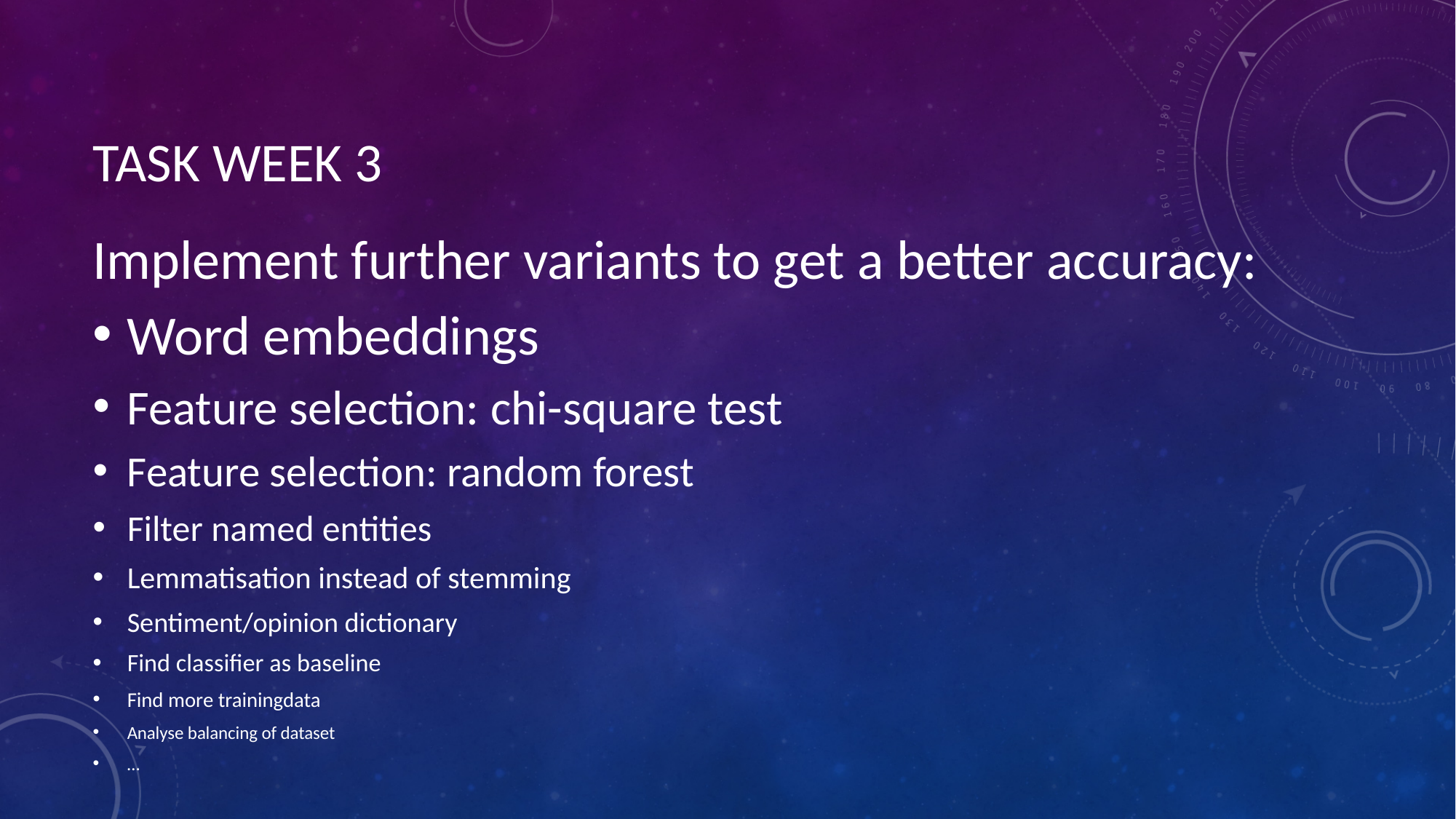

# Task week 3
Implement further variants to get a better accuracy:
Word embeddings
Feature selection: chi-square test
Feature selection: random forest
Filter named entities
Lemmatisation instead of stemming
Sentiment/opinion dictionary
Find classifier as baseline
Find more trainingdata
Analyse balancing of dataset
…